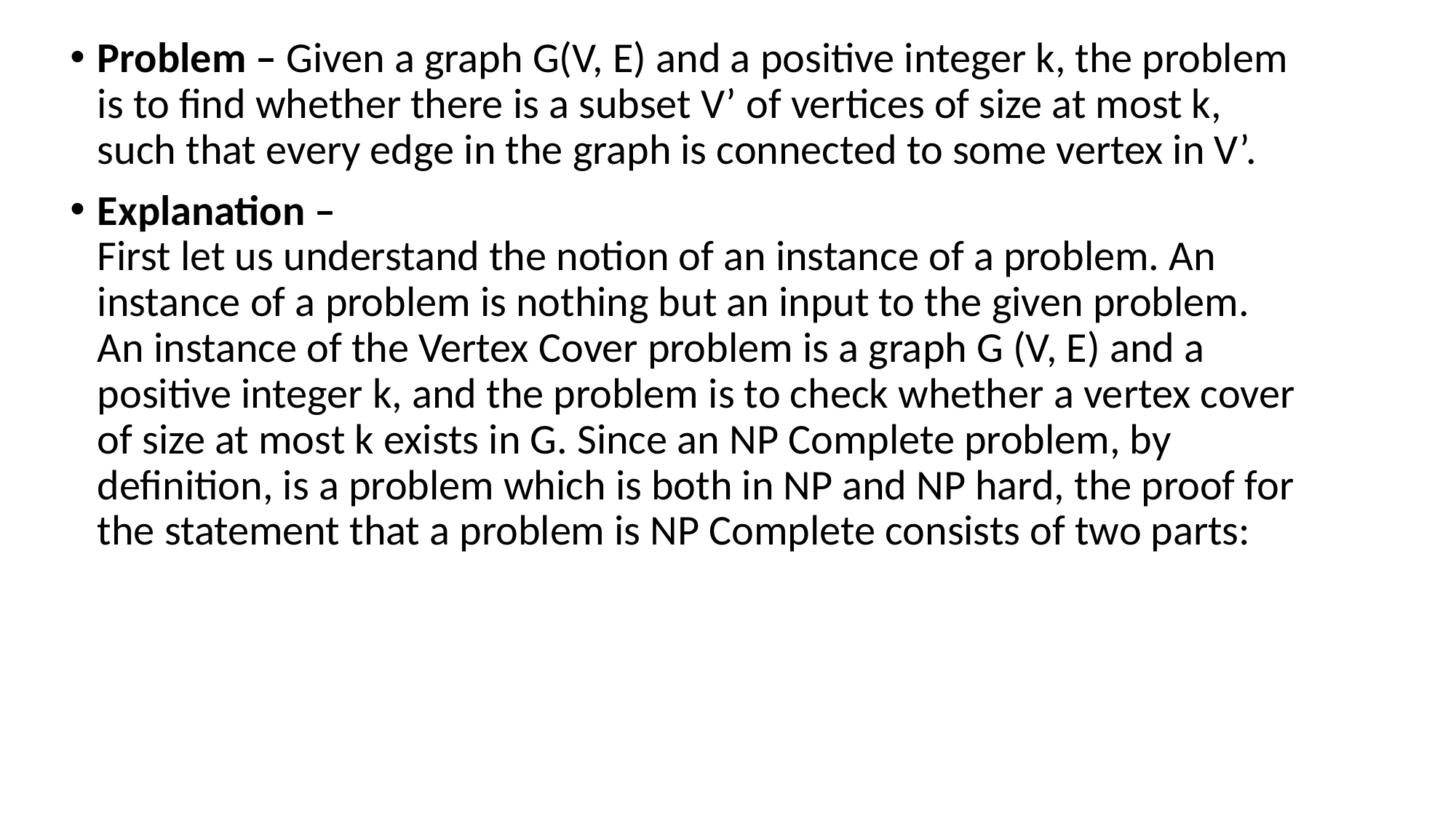

Problem – Given a graph G(V, E) and a positive integer k, the problem is to find whether there is a subset V’ of vertices of size at most k, such that every edge in the graph is connected to some vertex in V’.
Explanation –
First let us understand the notion of an instance of a problem. An instance of a problem is nothing but an input to the given problem. An instance of the Vertex Cover problem is a graph G (V, E) and a positive integer k, and the problem is to check whether a vertex cover of size at most k exists in G. Since an NP Complete problem, by definition, is a problem which is both in NP and NP hard, the proof for the statement that a problem is NP Complete consists of two parts: